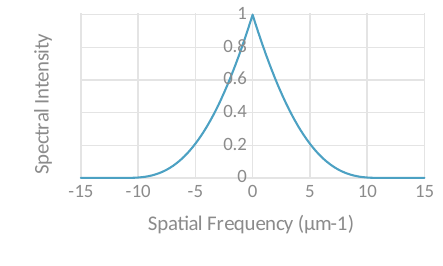

### Chart

| Category | With apo |
|---|---|